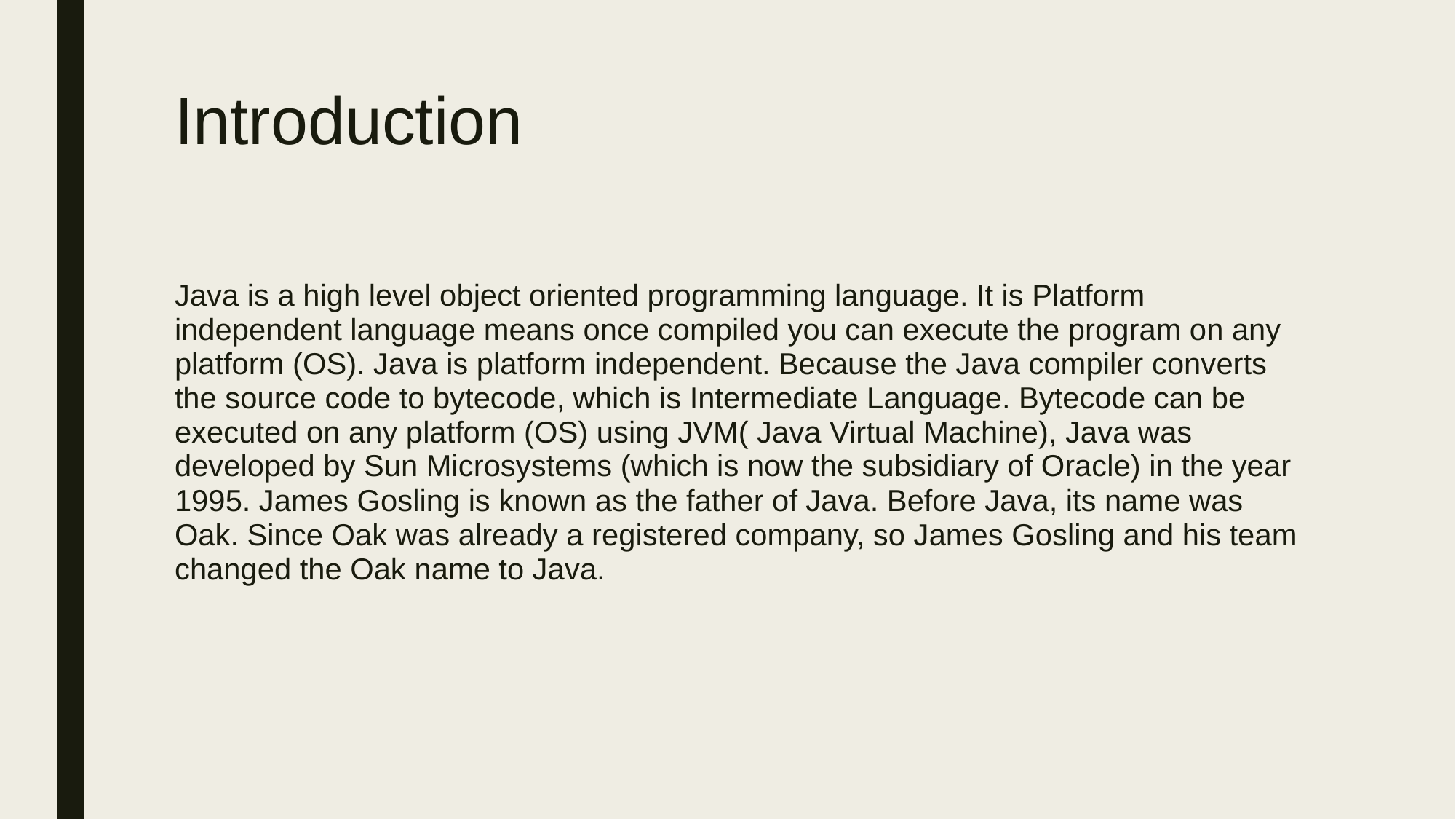

# Introduction
Java is a high level object oriented programming language. It is Platform independent language means once compiled you can execute the program on any platform (OS). Java is platform independent. Because the Java compiler converts the source code to bytecode, which is Intermediate Language. Bytecode can be executed on any platform (OS) using JVM( Java Virtual Machine), Java was developed by Sun Microsystems (which is now the subsidiary of Oracle) in the year 1995. James Gosling is known as the father of Java. Before Java, its name was Oak. Since Oak was already a registered company, so James Gosling and his team changed the Oak name to Java.